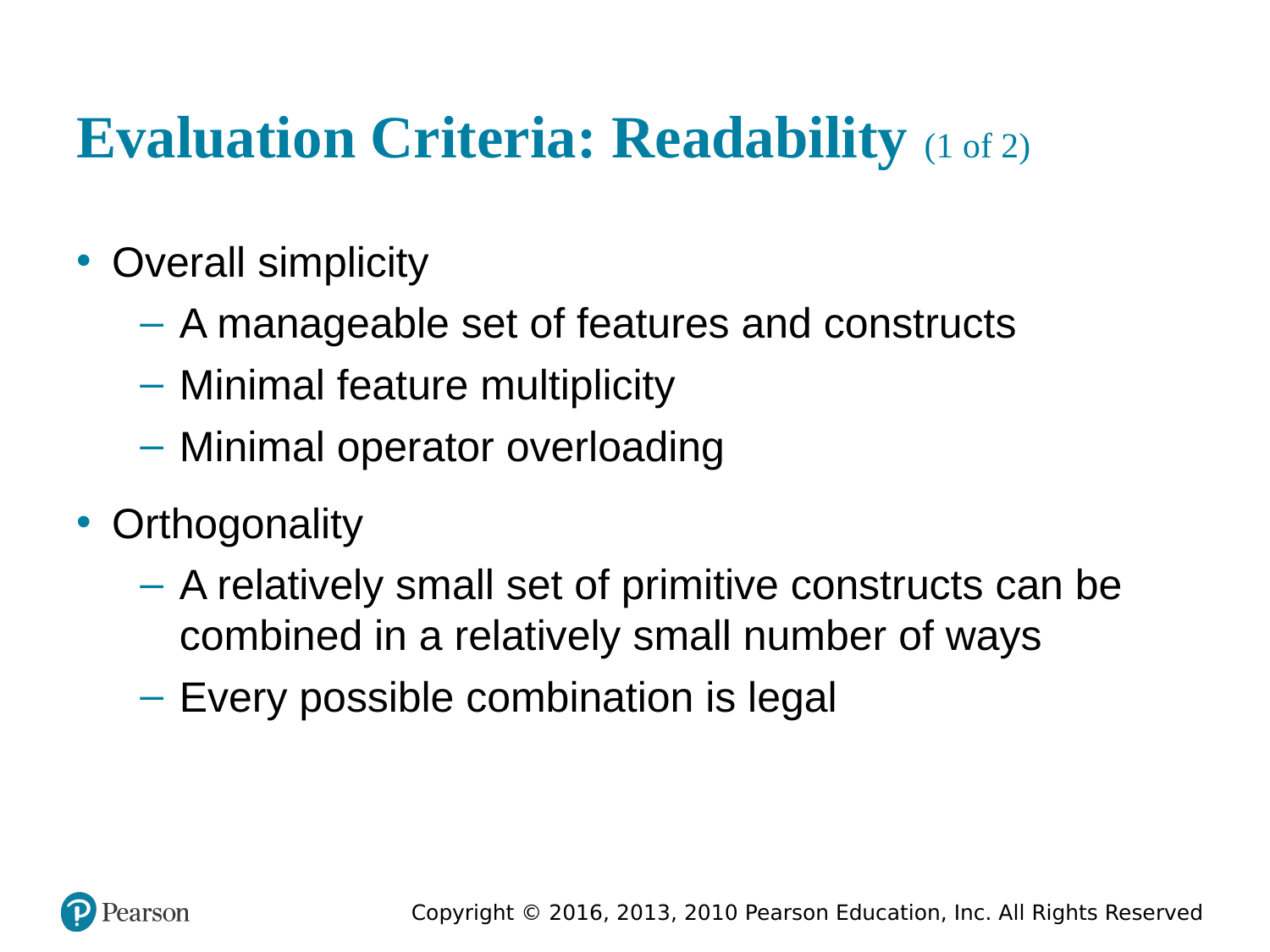

# Evaluation Criteria: Readability (1 of 2)
Overall simplicity
A manageable set of features and constructs
Minimal feature multiplicity
Minimal operator overloading
Orthogonality
A relatively small set of primitive constructs can be combined in a relatively small number of ways
Every possible combination is legal